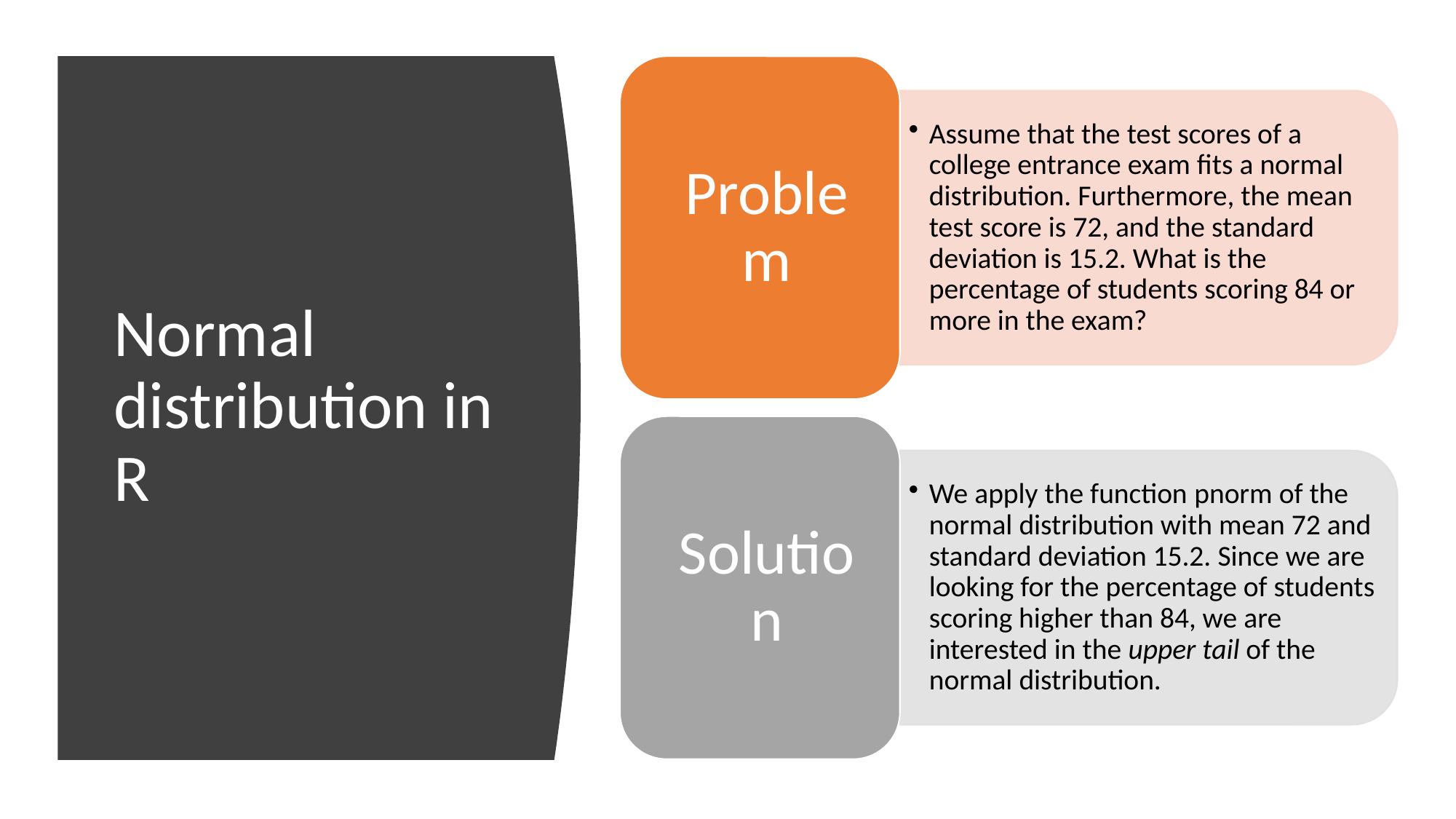

Assume that the test scores of a college entrance exam fits a normal distribution. Furthermore, the mean test score is 72, and the standard deviation is 15.2. What is the percentage of students scoring 84 or more in the exam?
Problem
We apply the function pnorm of the normal distribution with mean 72 and standard deviation 15.2. Since we are looking for the percentage of students scoring higher than 84, we are interested in the upper tail of the normal distribution.
Solution

# Normal distribution in R